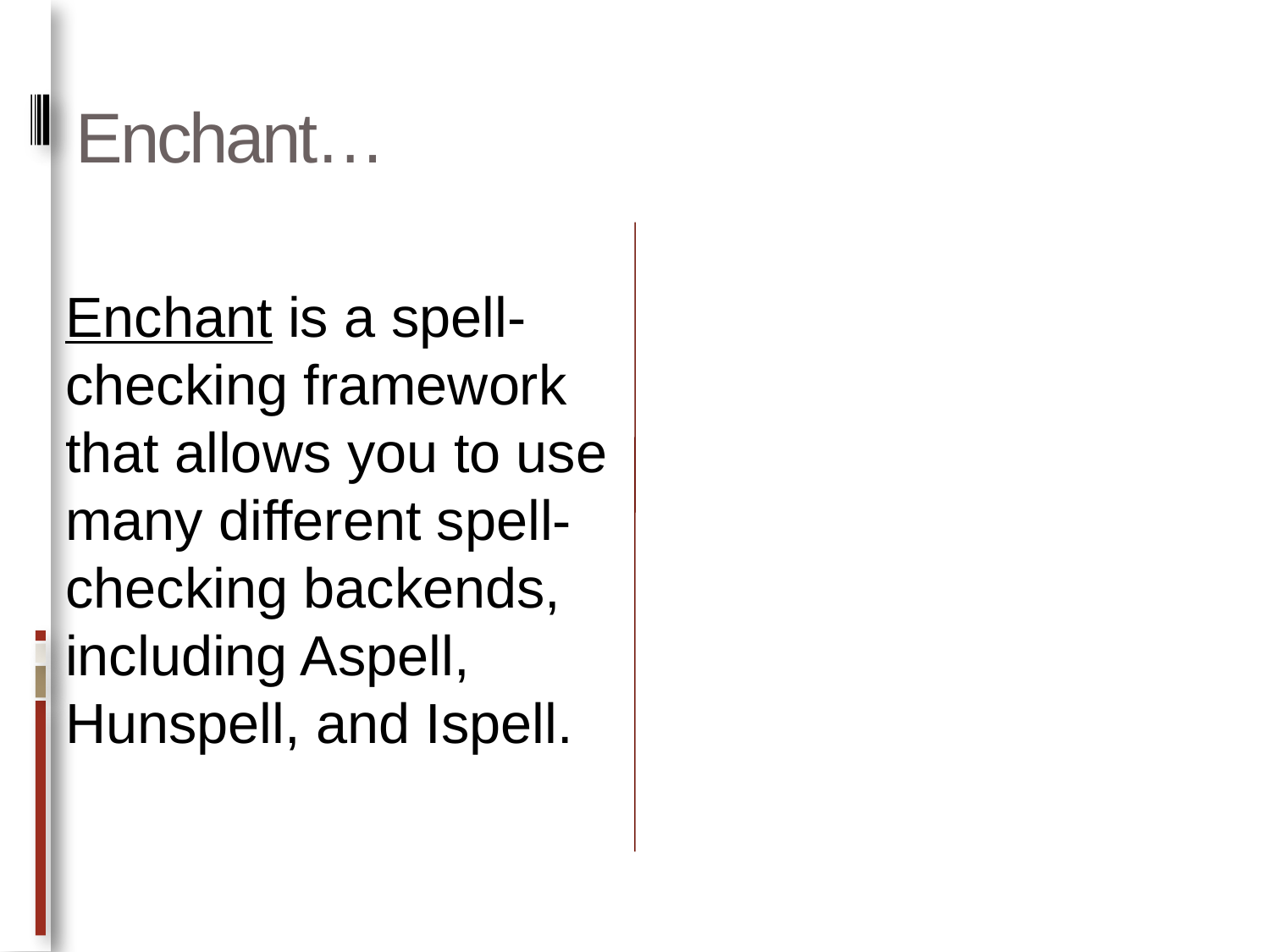

# Enchant…
Enchant is a spell-checking framework that allows you to use many different spell-checking backends, including Aspell, Hunspell, and Ispell.